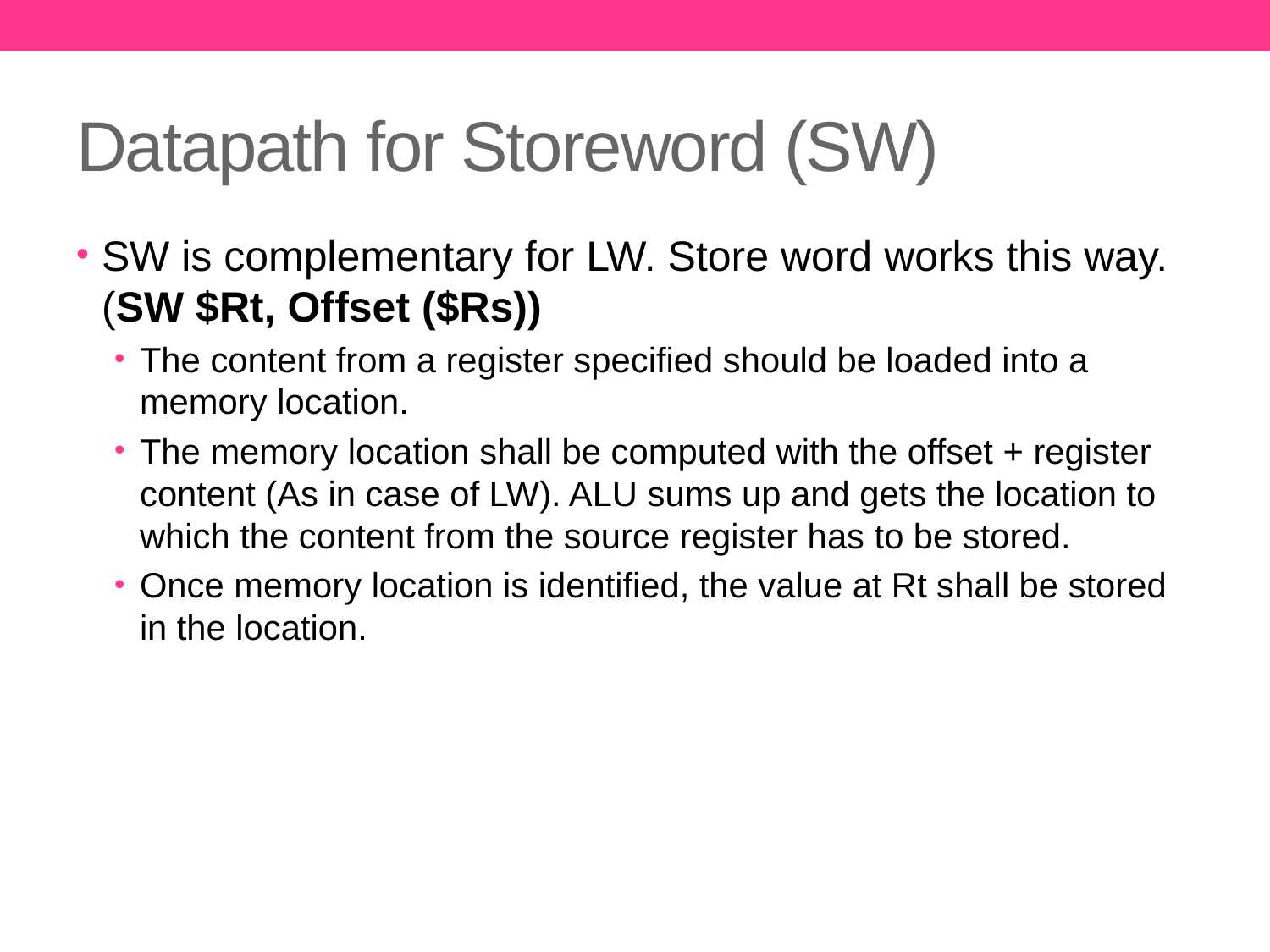

# Datapath for Storeword (SW)
SW is complementary for LW. Store word works this way.  (SW $Rt, Offset ($Rs))
The content from a register specified should be loaded into a memory location.
The memory location shall be computed with the offset + register content (As in case of LW). ALU sums up and gets the location to which the content from the source register has to be stored.
Once memory location is identified, the value at Rt shall be stored in the location.